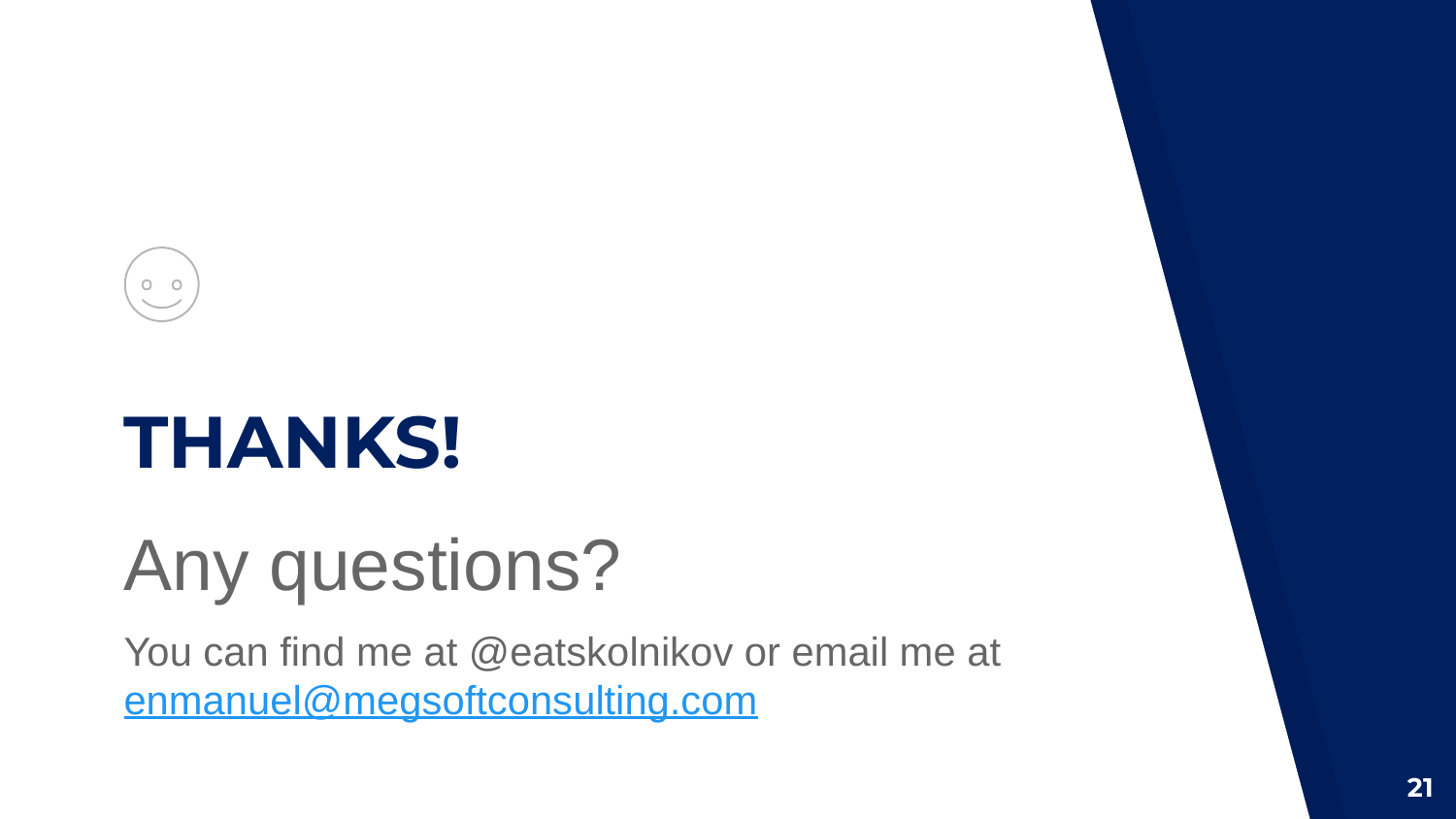

THANKS!
Any questions?
You can find me at @eatskolnikov or email me at enmanuel@megsoftconsulting.com
21